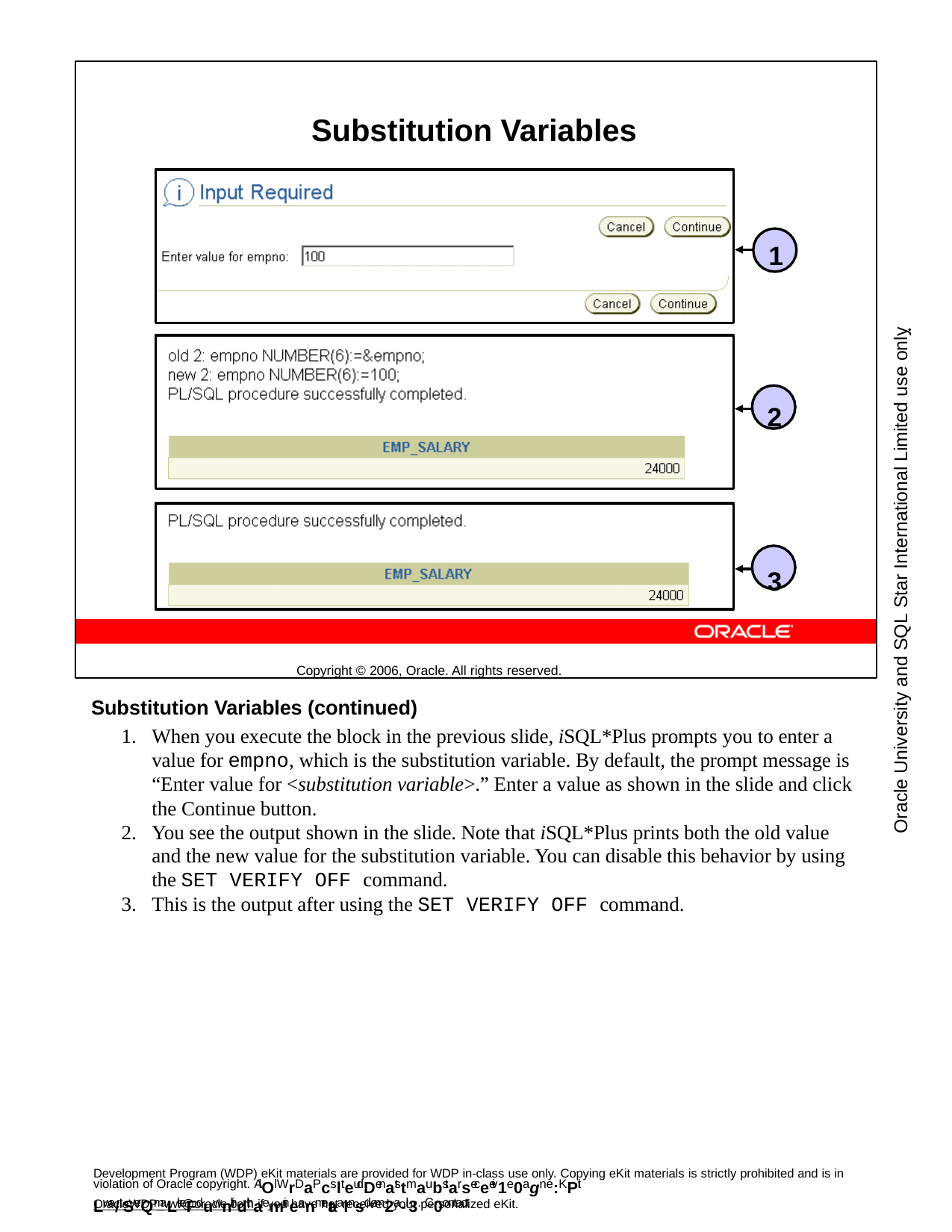

Substitution Variables

1

2

3

Copyright © 2006, Oracle. All rights reserved.

Oracle University and SQL Star International Limited use onlyฺ

Substitution Variables (continued)
When you execute the block in the previous slide, iSQL*Plus prompts you to enter a  value for empno, which is the substitution variable. By default, the prompt message is  “Enter value for <substitution variable>.” Enter a value as shown in the slide and click  the Continue button.
You see the output shown in the slide. Note that iSQL*Plus prints both the old value  and the new value for the substitution variable. You can disable this behavior by using  the SET VERIFY OFF command.
This is the output after using the SET VERIFY OFF command.
Development Program (WDP) eKit materials are provided for WDP in-class use only. Copying eKit materials is strictly prohibited and is in
violation of Oracle copyright. AlOl WrDaPcslteudDenatstmaubstarseceeiv1e0agn e:KPit Lwa/tSerQmaLrkeFduwnithdthaemir neanmetaalnsd em2a-il3. C0ontact
OracleWDP_ww@oracle.com if you have not received your personalized eKit.